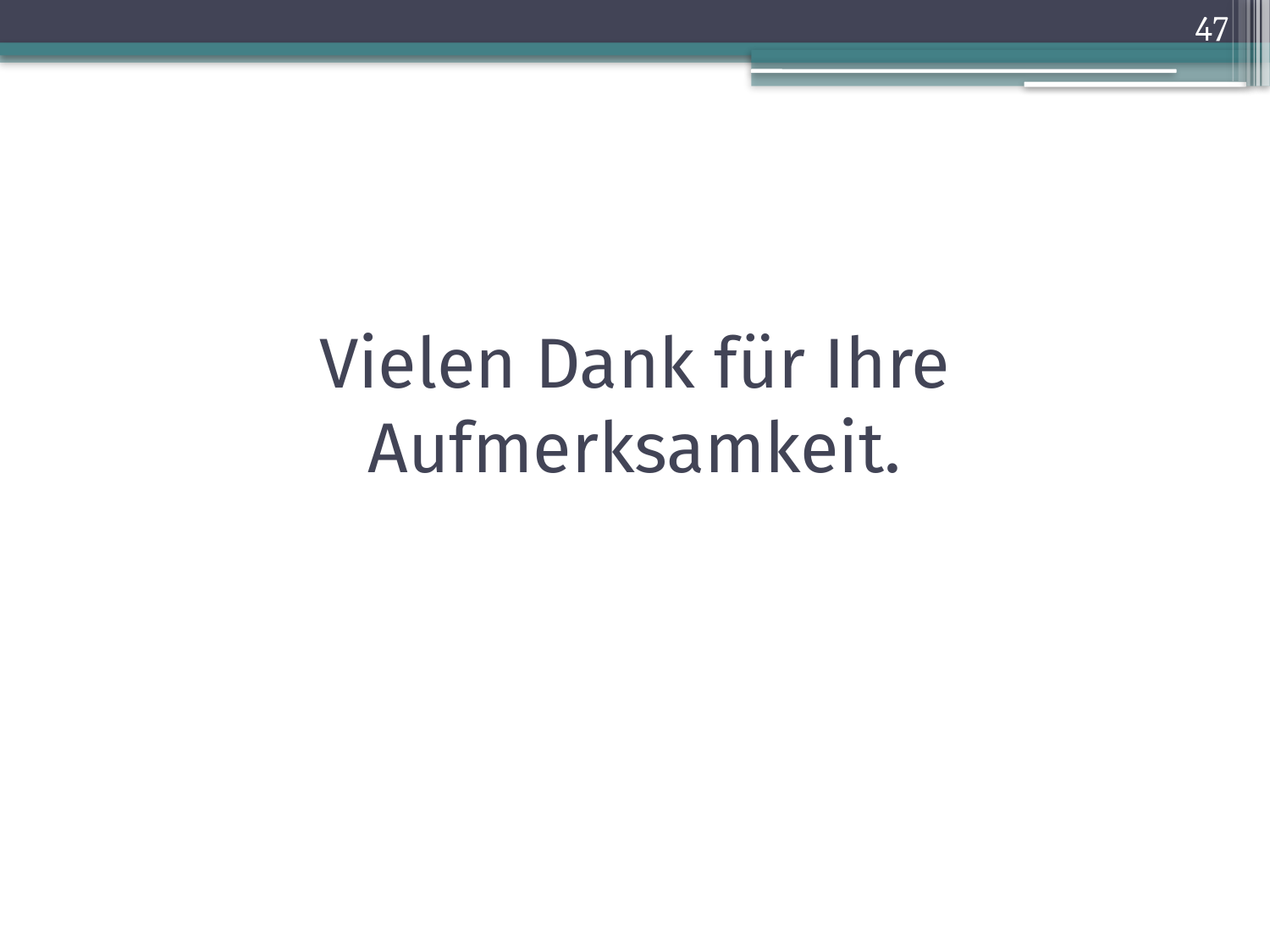

47
# Vielen Dank für Ihre Aufmerksamkeit.